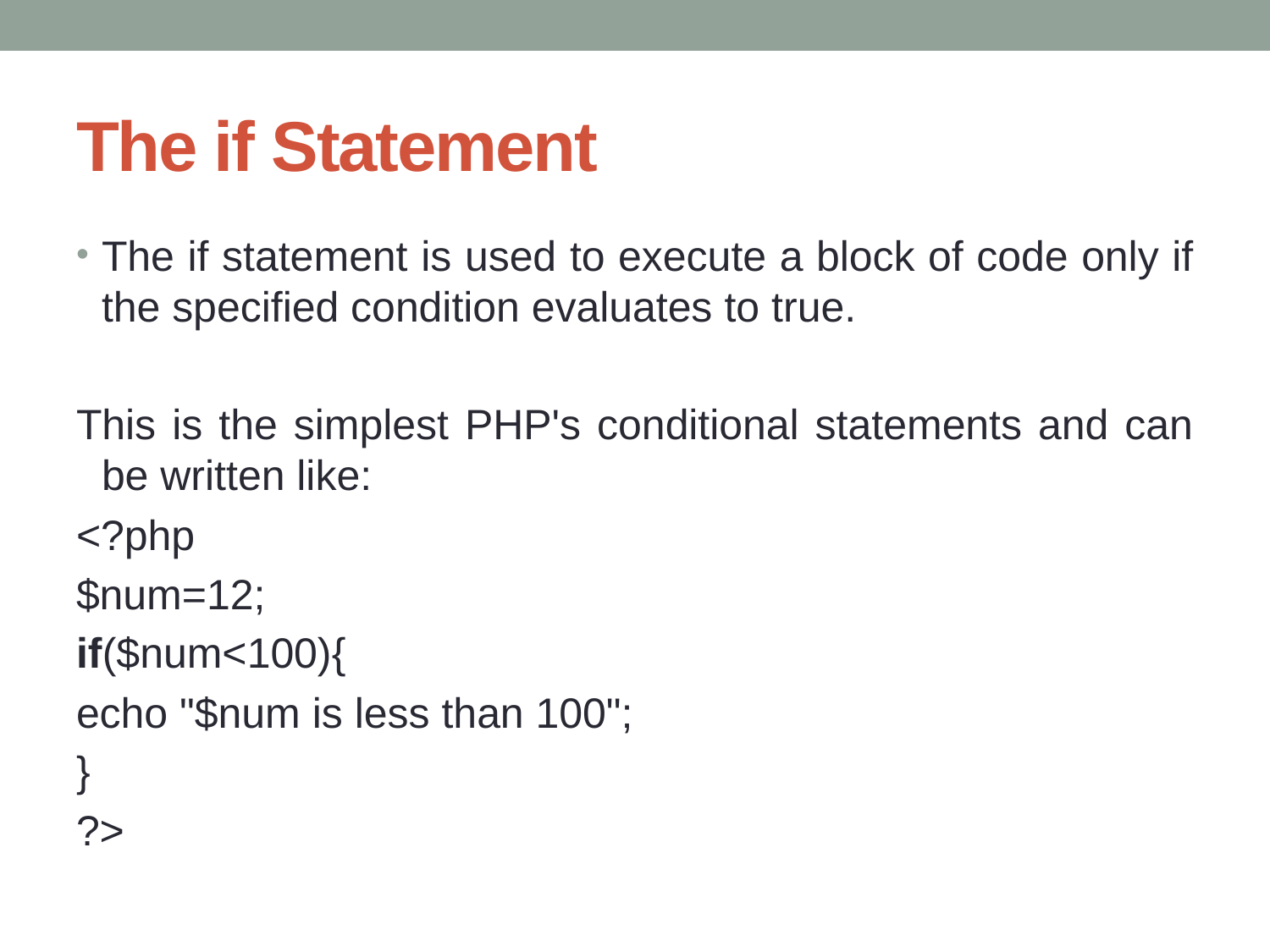

# The if Statement
The if statement is used to execute a block of code only if the specified condition evaluates to true.

This is the simplest PHP's conditional statements and can be written like:
<?php
$num=12;
if($num<100){
echo "$num is less than 100";
}
?>